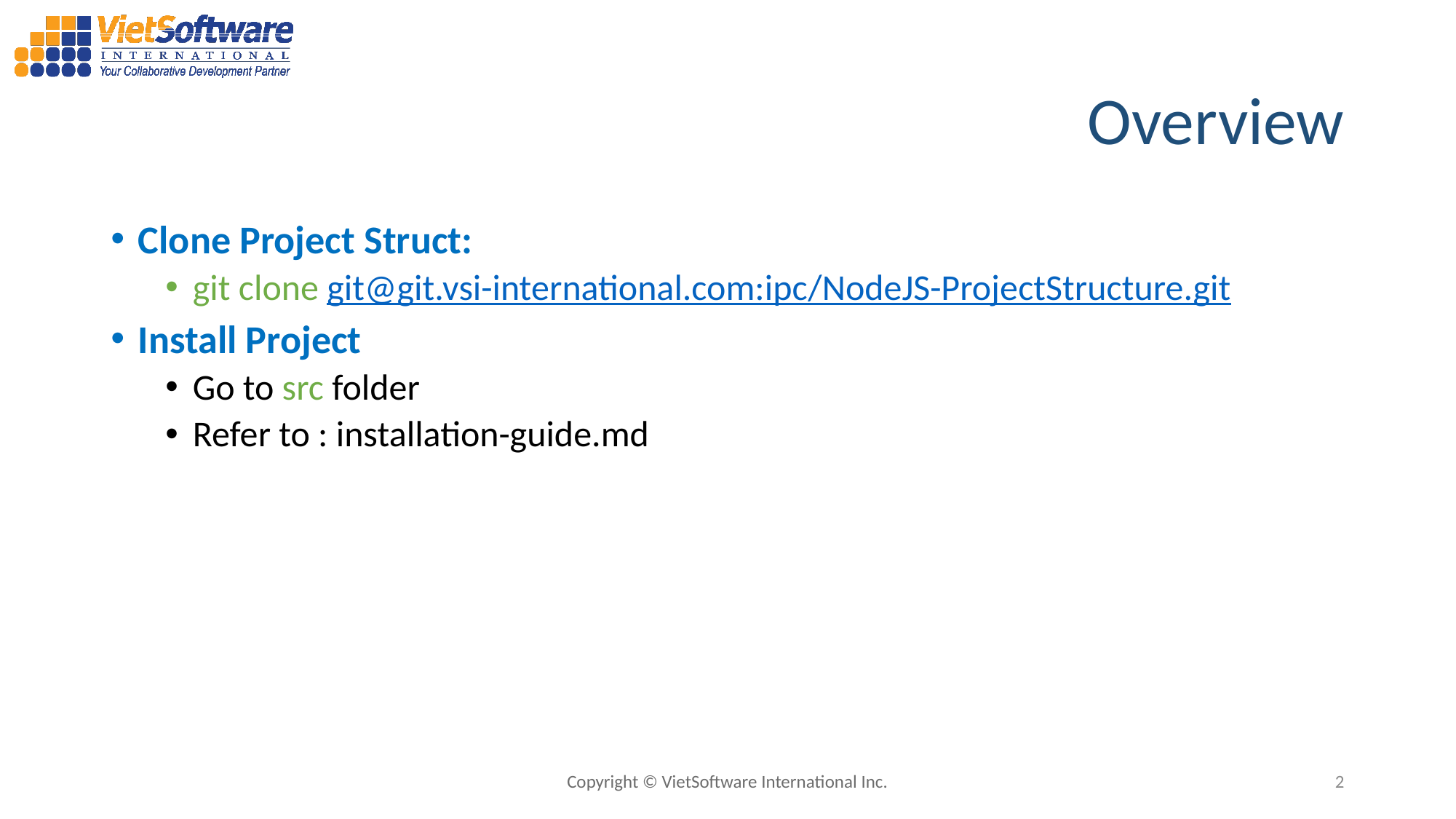

# Overview
Clone Project Struct:
git clone git@git.vsi-international.com:ipc/NodeJS-ProjectStructure.git
Install Project
Go to src folder
Refer to : installation-guide.md

Copyright © VietSoftware International Inc.
2